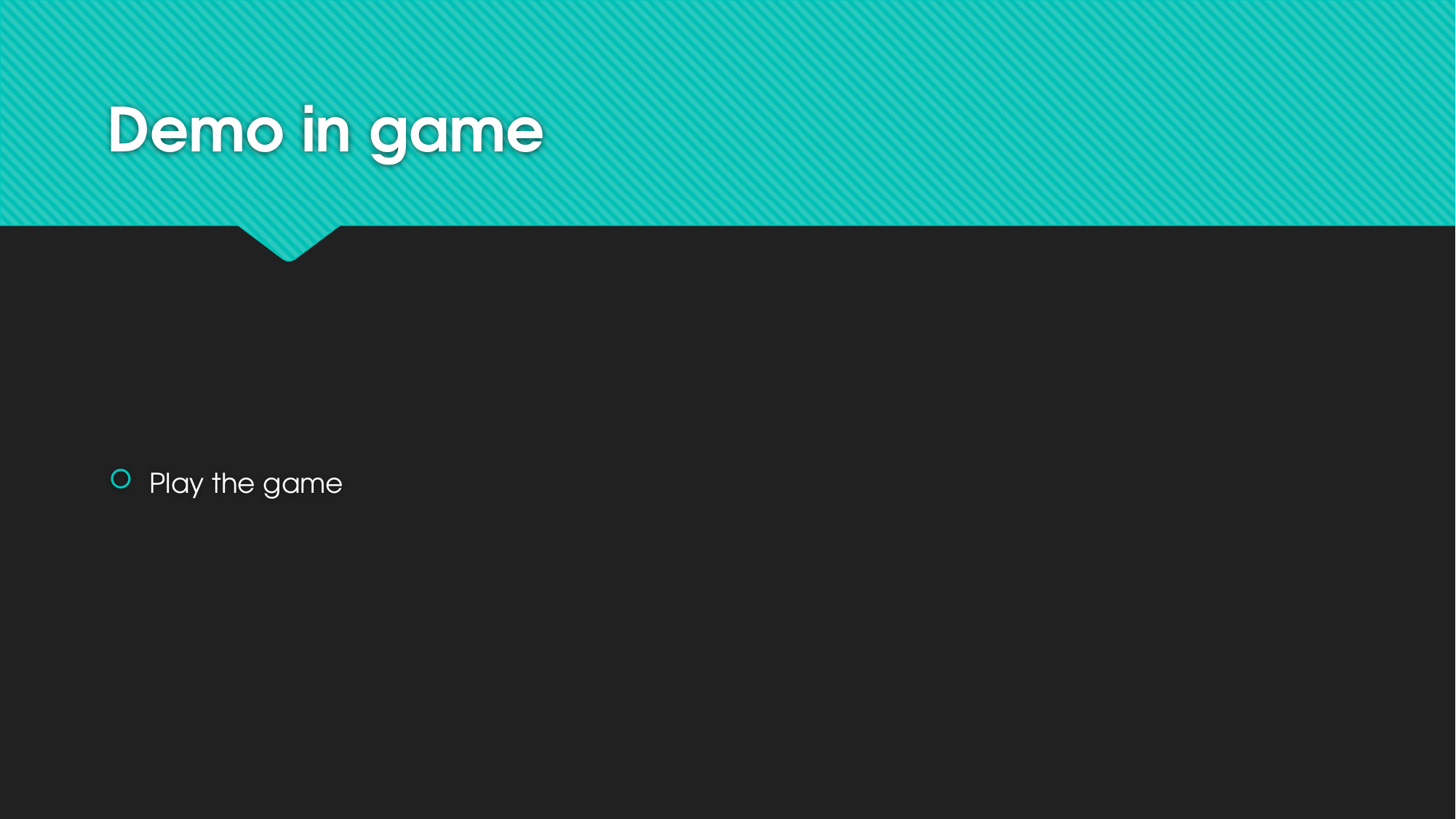

# Demo in game
Play the game